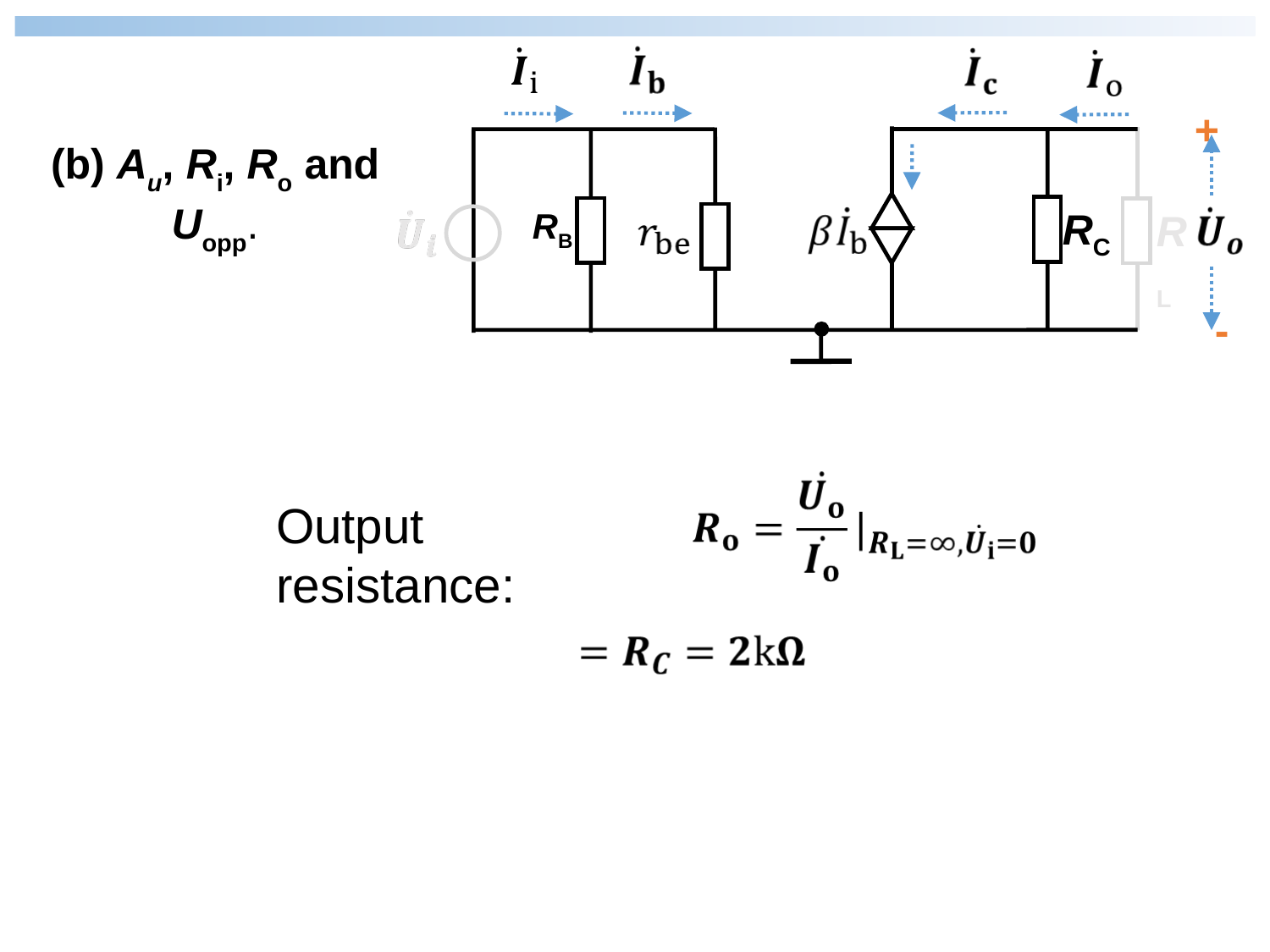

RC
RL

RB

-
+

(b) Au, Ri, Ro and Uopp.

Output resistance: